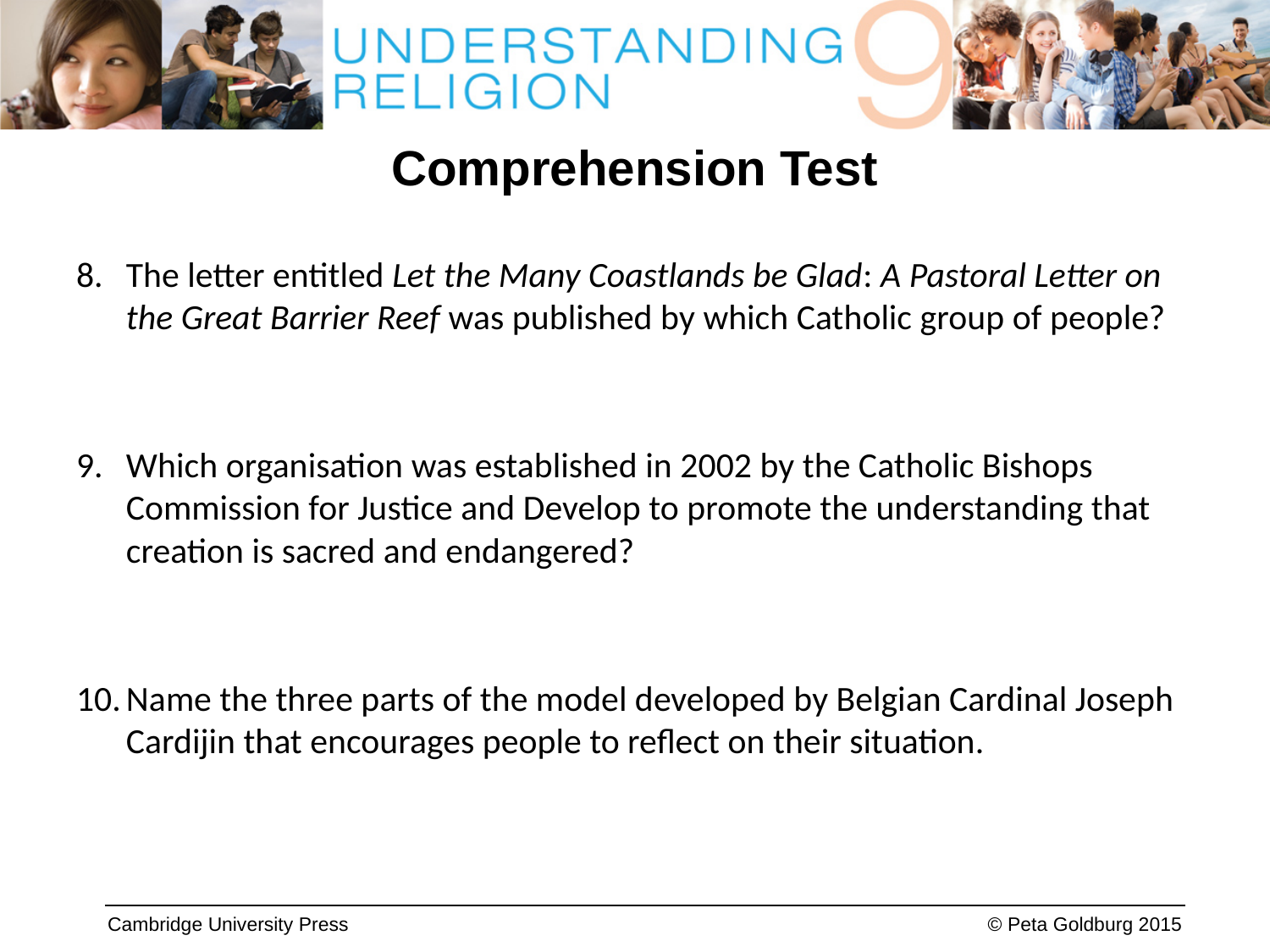

# Comprehension Test

8.  	The letter entitled Let the Many Coastlands be Glad: A Pastoral Letter on the Great Barrier Reef was published by which Catholic group of people?

9.	Which organisation was established in 2002 by the Catholic Bishops Commission for Justice and Develop to promote the understanding that creation is sacred and endangered?

10.	Name the three parts of the model developed by Belgian Cardinal Joseph Cardijin that encourages people to reflect on their situation.